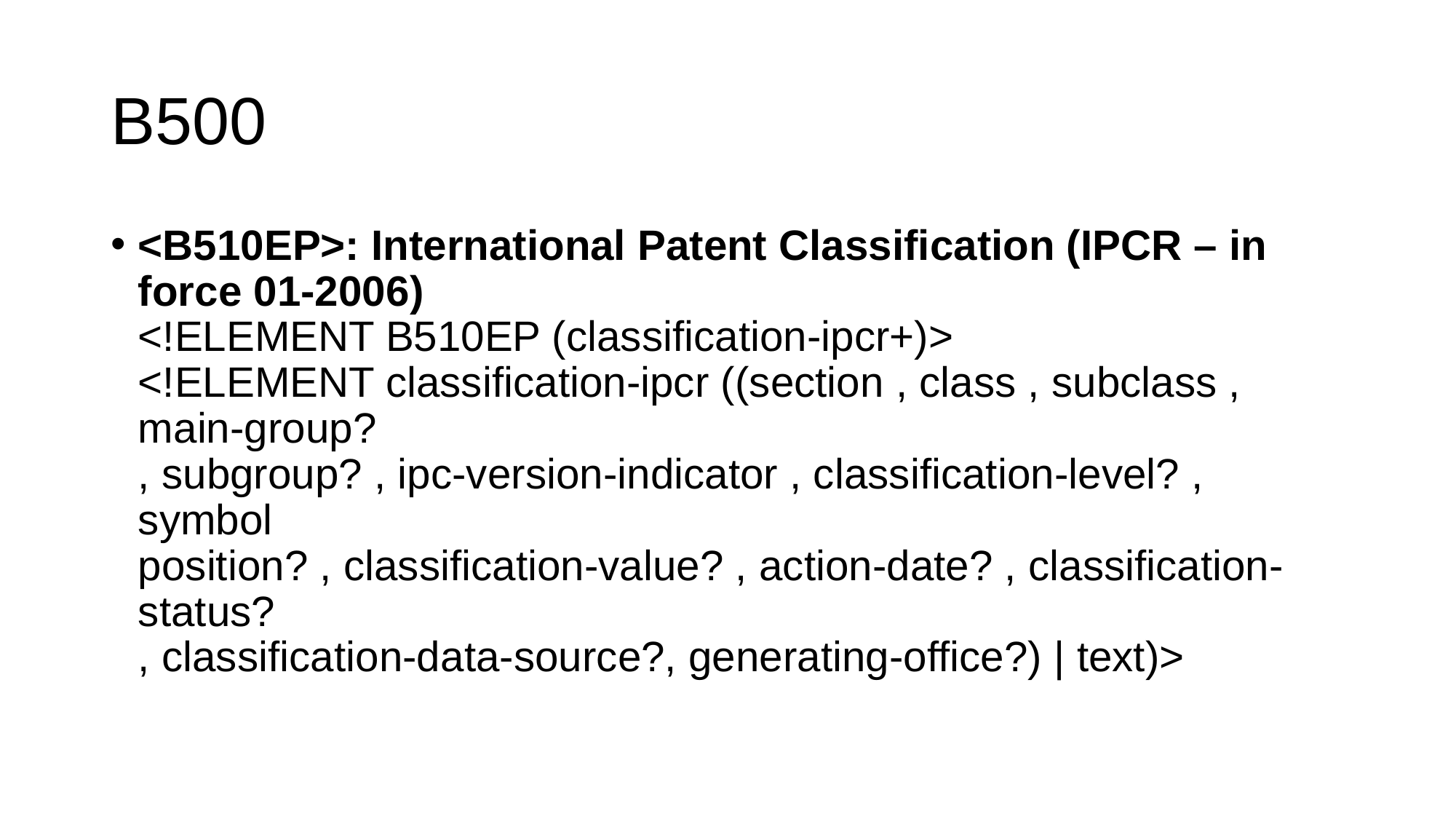

# B500
<B510EP>: International Patent Classification (IPCR – in force 01-2006)
<!ELEMENT B510EP (classification-ipcr+)>
<!ELEMENT classification-ipcr ((section , class , subclass , main-group?
, subgroup? , ipc-version-indicator , classification-level? , symbol
position? , classification-value? , action-date? , classification-status?
, classification-data-source?, generating-office?) | text)>